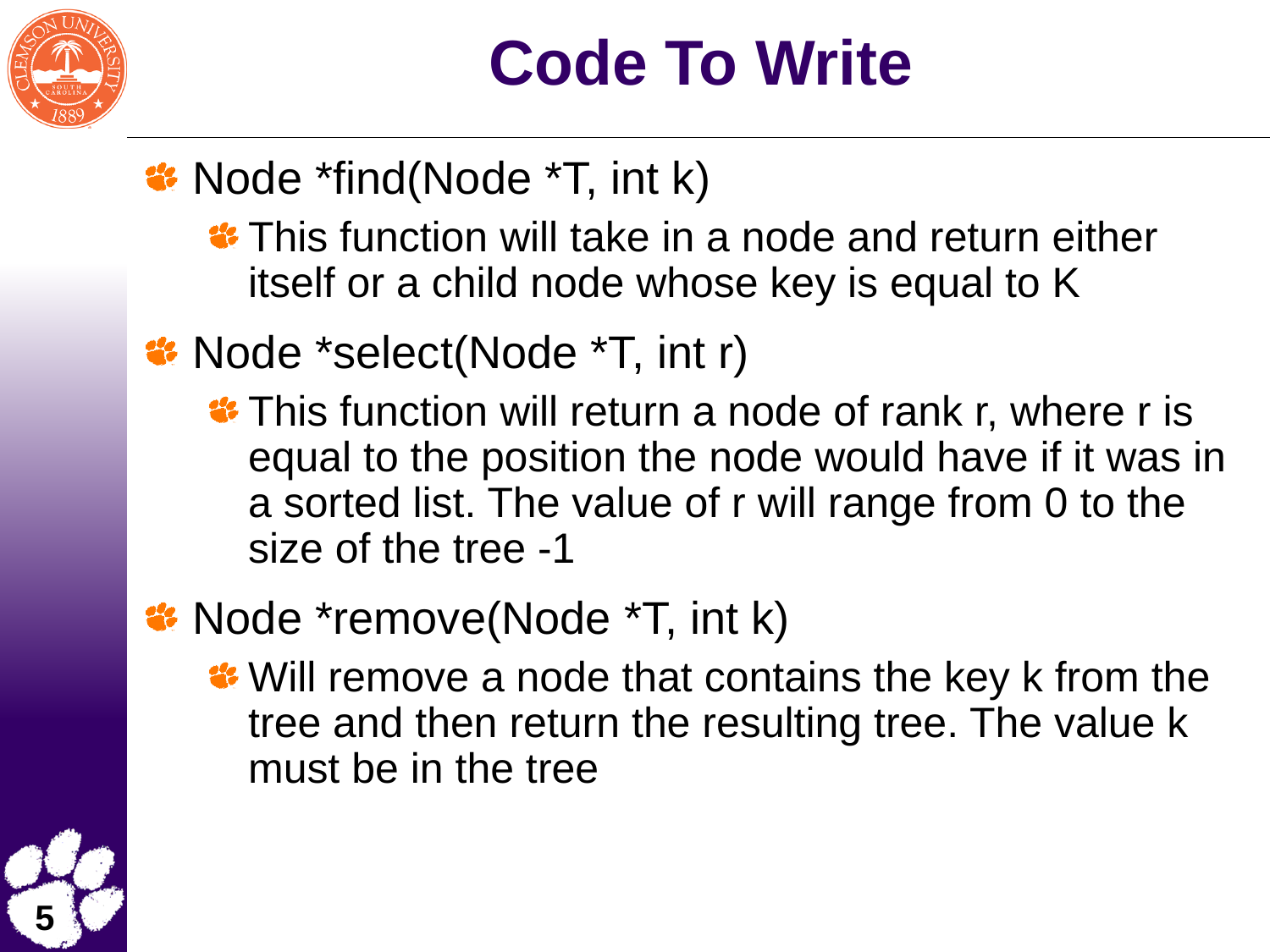

# Code To Write
Node *find(Node *T, int k)
This function will take in a node and return either itself or a child node whose key is equal to K
Node *select(Node *T, int r)
This function will return a node of rank r, where r is equal to the position the node would have if it was in a sorted list. The value of r will range from 0 to the size of the tree -1
Node *remove(Node *T, int k)
Will remove a node that contains the key k from the tree and then return the resulting tree. The value k must be in the tree